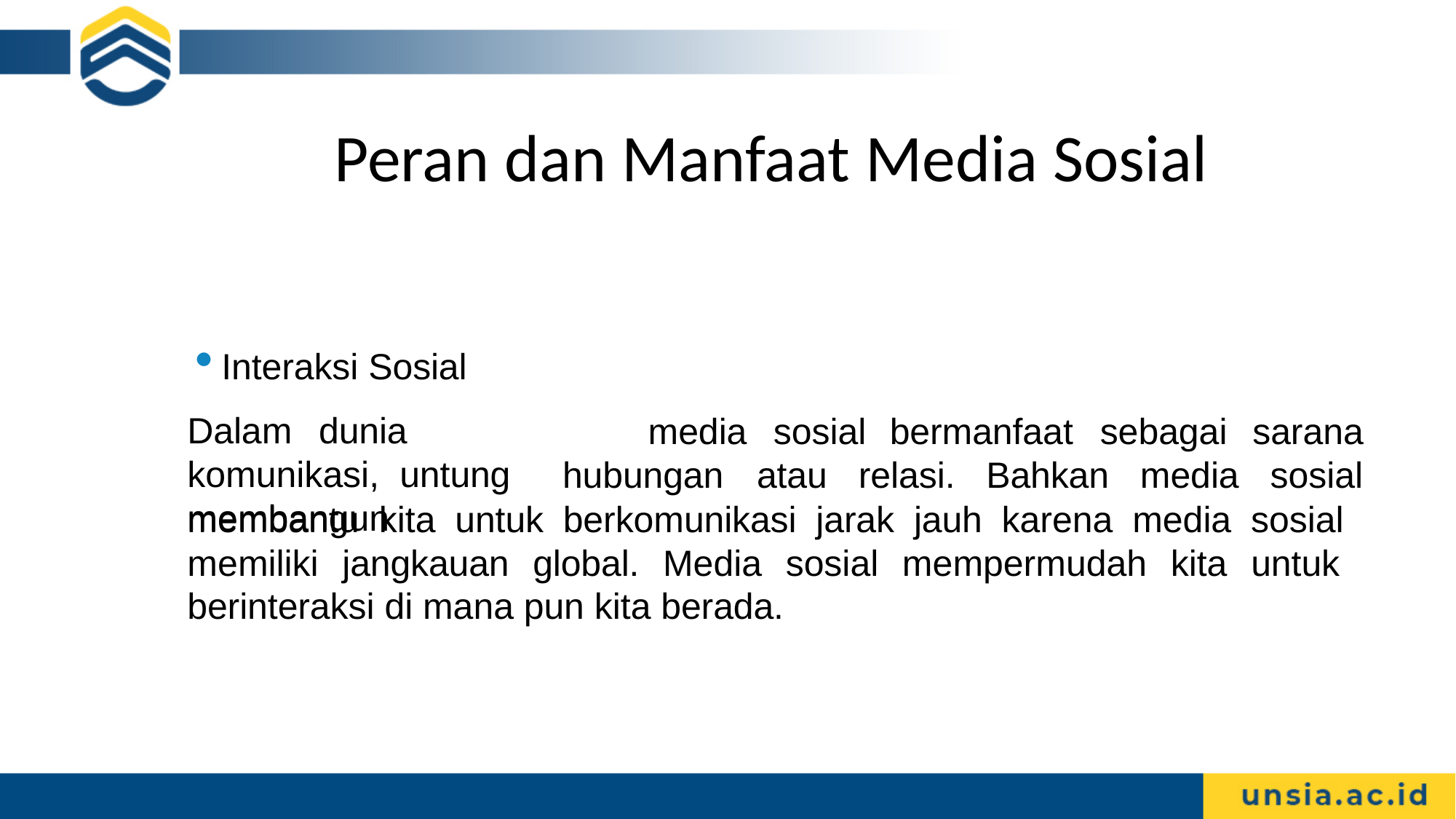

# Peran dan Manfaat Media Sosial
Interaksi Sosial
Dalam	dunia	komunikasi,  untung		membangun
media	sosial
bermanfaat	sebagai	sarana
hubungan	atau	relasi.	Bahkan	media	sosial
membantu kita untuk berkomunikasi jarak jauh karena media sosial  memiliki jangkauan global. Media sosial mempermudah kita untuk  berinteraksi di mana pun kita berada.